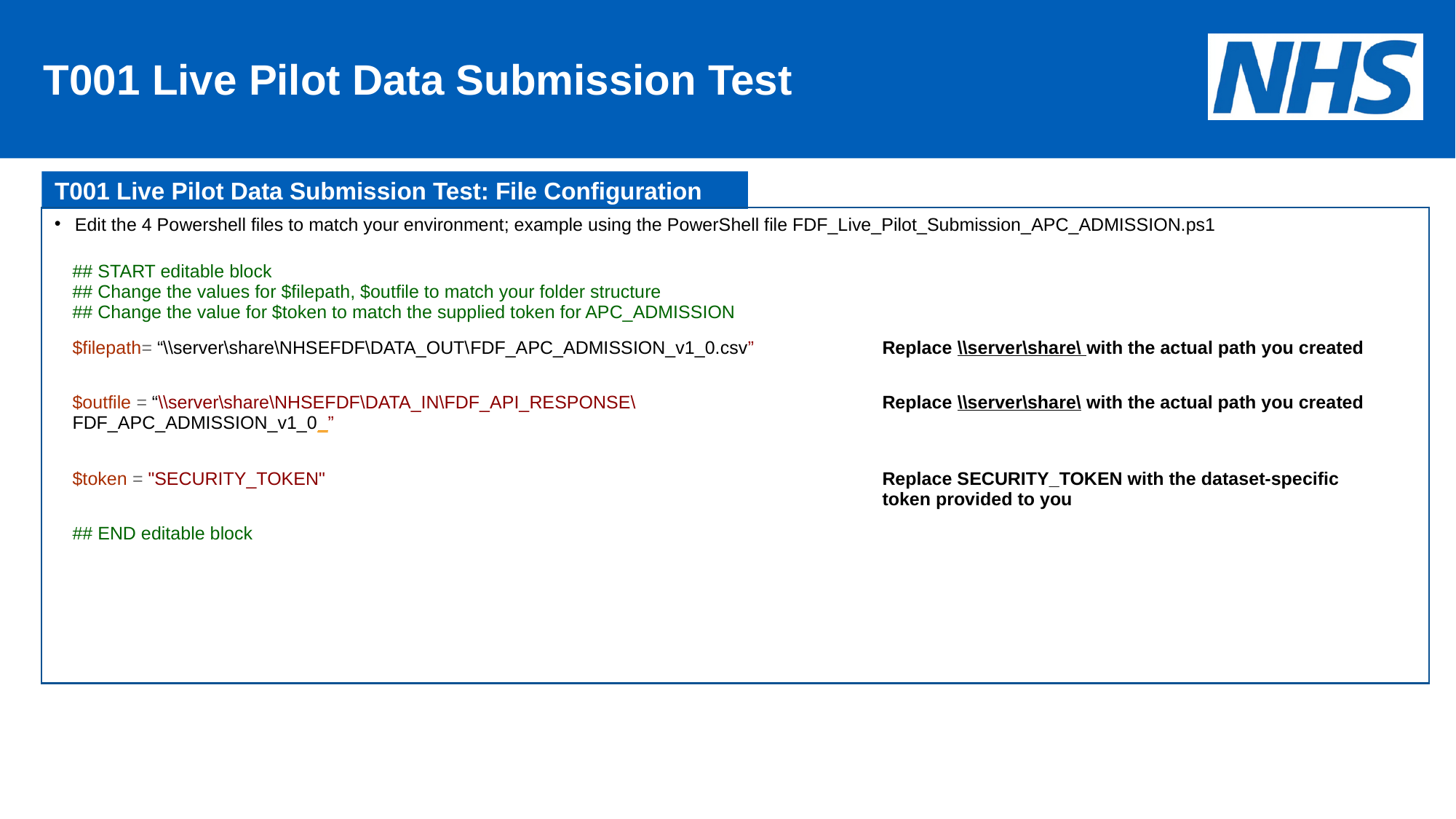

# T001 Live Pilot Data Submission Test
T001 Live Pilot Data Submission Test: File Configuration
Edit the 4 Powershell files to match your environment; example using the PowerShell file FDF_Live_Pilot_Submission_APC_ADMISSION.ps1

| ## START editable block ## Change the values for $filepath, $outfile to match your folder structure ## Change the value for $token to match the supplied token for APC\_ADMISSION |  |
| --- | --- |
| $filepath= “\\server\share\NHSEFDF\DATA\_OUT\FDF\_APC\_ADMISSION\_v1\_0.csv” | Replace \\server\share\ with the actual path you created |
| $outfile = “\\server\share\NHSEFDF\DATA\_IN\FDF\_API\_RESPONSE\FDF\_APC\_ADMISSION\_v1\_0\_” | Replace \\server\share\ with the actual path you created |
| $token = "SECURITY\_TOKEN" | Replace SECURITY\_TOKEN with the dataset-specific token provided to you |
| ## END editable block |  |